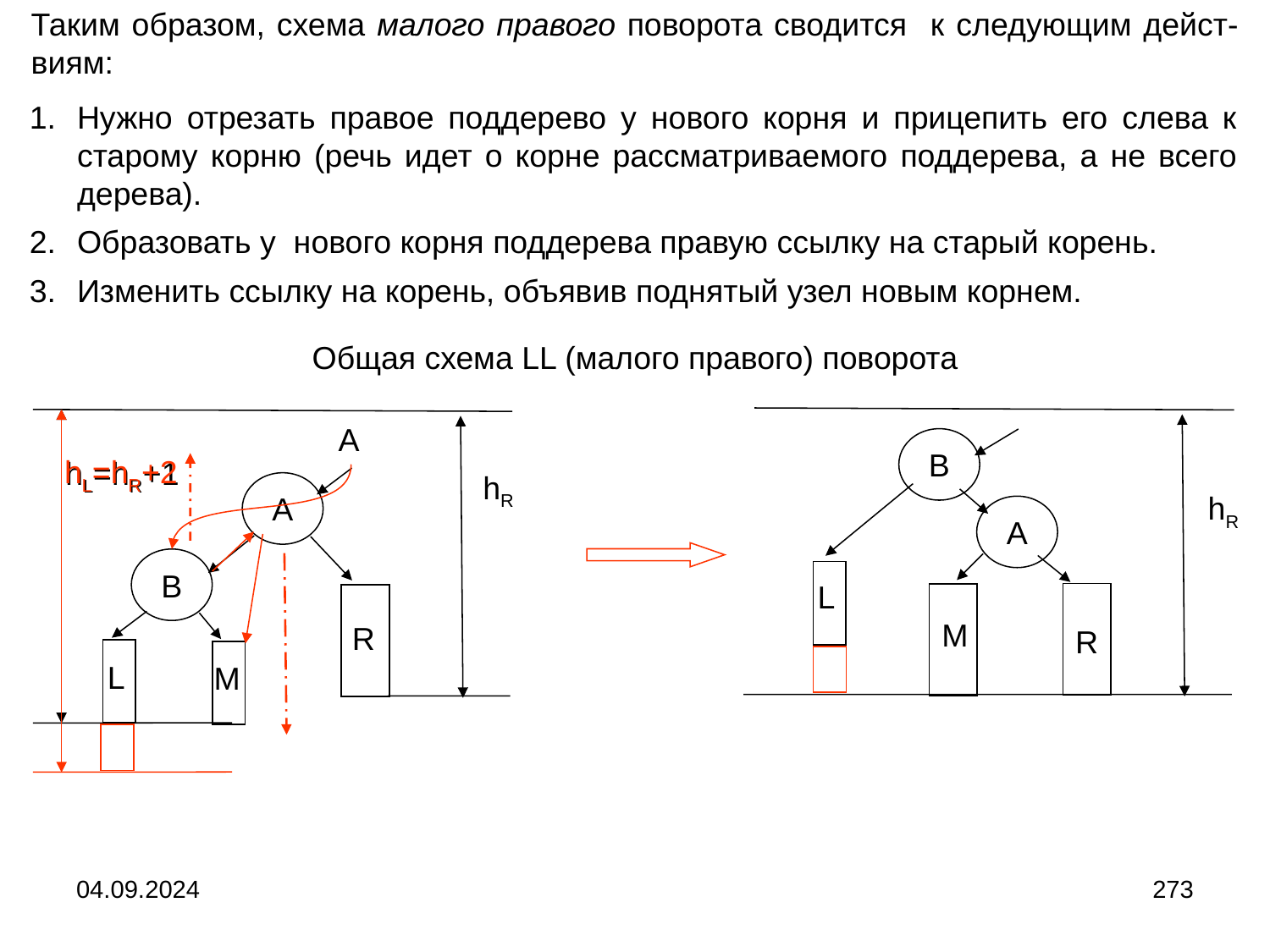

Таким образом, схема малого правого поворота сводится  к следующим дейст-виям:
Нужно отрезать правое поддерево у нового корня и прицепить его слева к старому корню (речь идет о корне рассматриваемого поддерева, а не всего дерева).
Образовать у  нового корня поддерева правую ссылку на старый корень.
Изменить ссылку на корень, объявив поднятый узел новым корнем.
Общая схема LL (малого правого) поворота

A

B
hL=hR+2
hL=hR+1

hR

A
hR

A

B

L

M

R

R

L
M

04.09.2024
273